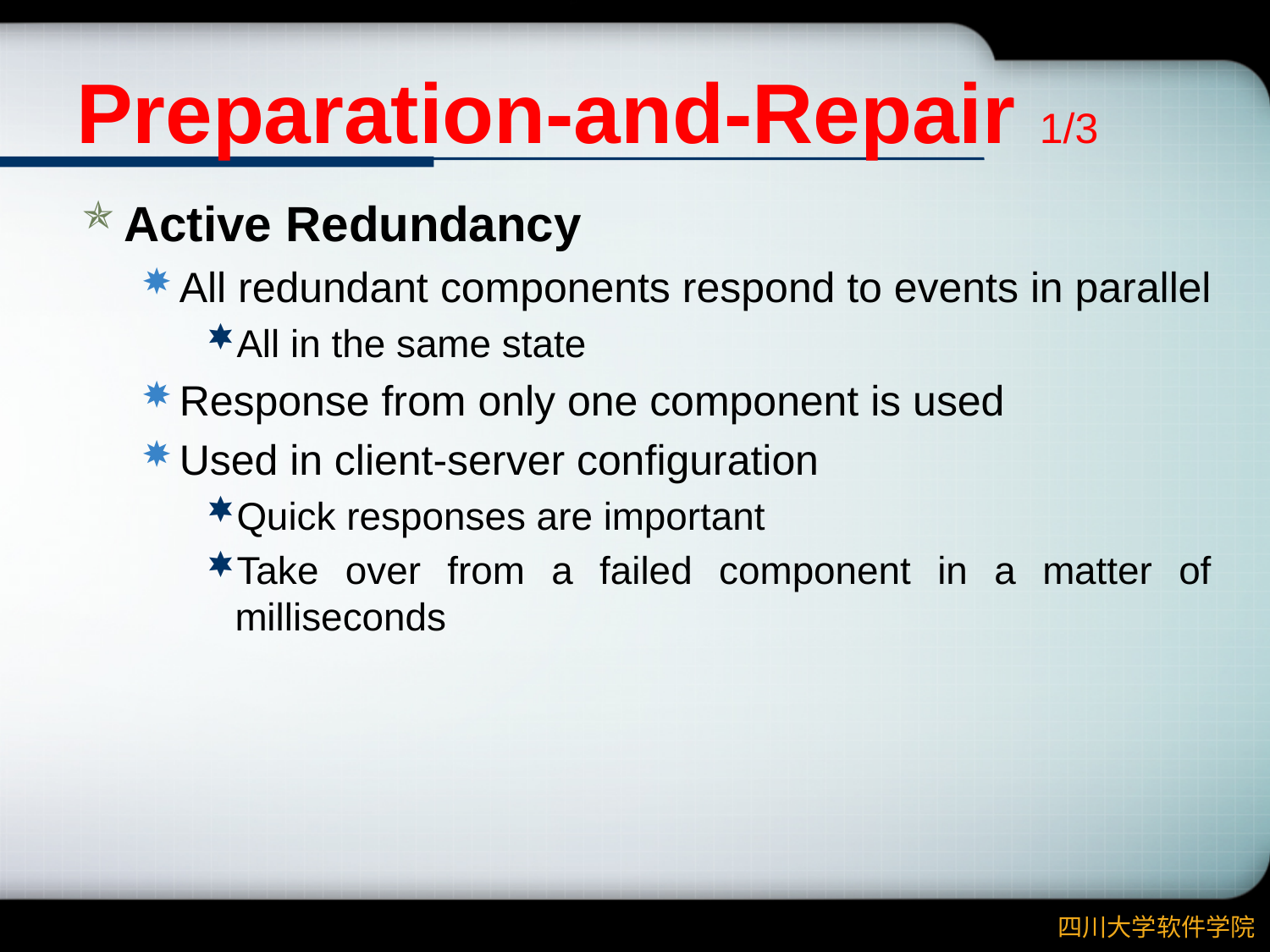

# Preparation-and-Repair 1/3
Active Redundancy
All redundant components respond to events in parallel
All in the same state
Response from only one component is used
Used in client-server configuration
Quick responses are important
Take over from a failed component in a matter of milliseconds